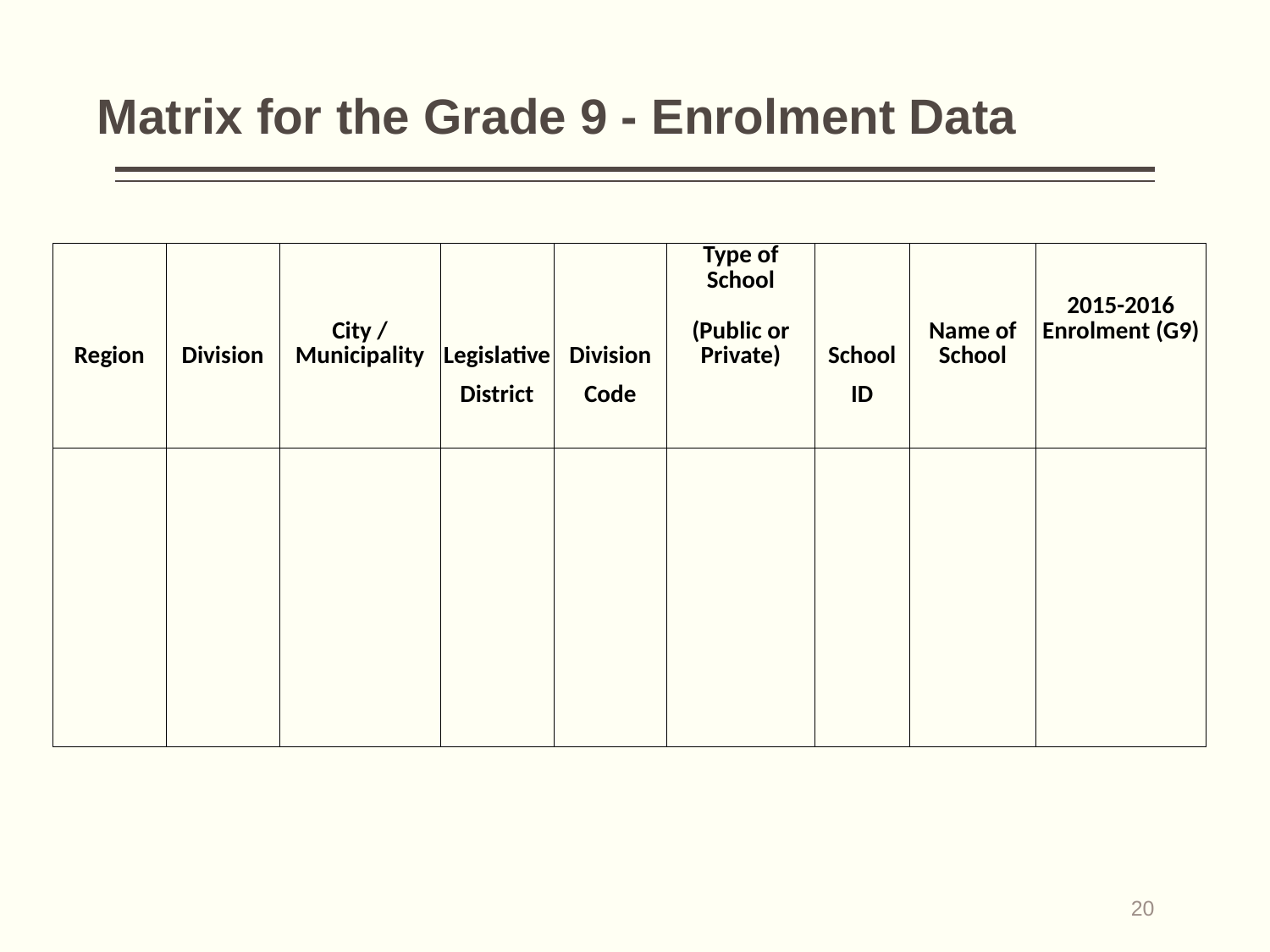

Matrix for the Grade 9 - Enrolment Data
|  |  |  |  |  | Type of School |  |  |  |  |
| --- | --- | --- | --- | --- | --- | --- | --- | --- | --- |
| Region | Division | City / Municipality | Legislative | Division | (Public or Private) | School | Name of School | 2015-2016 Enrolment (G9) |  |
|  |  |  | District | Code |  | ID |  |  |  |
|  |  |  |  |  |  |  |  |  |  |
|  |  |  |  |  |  |  |  |  |  |
20